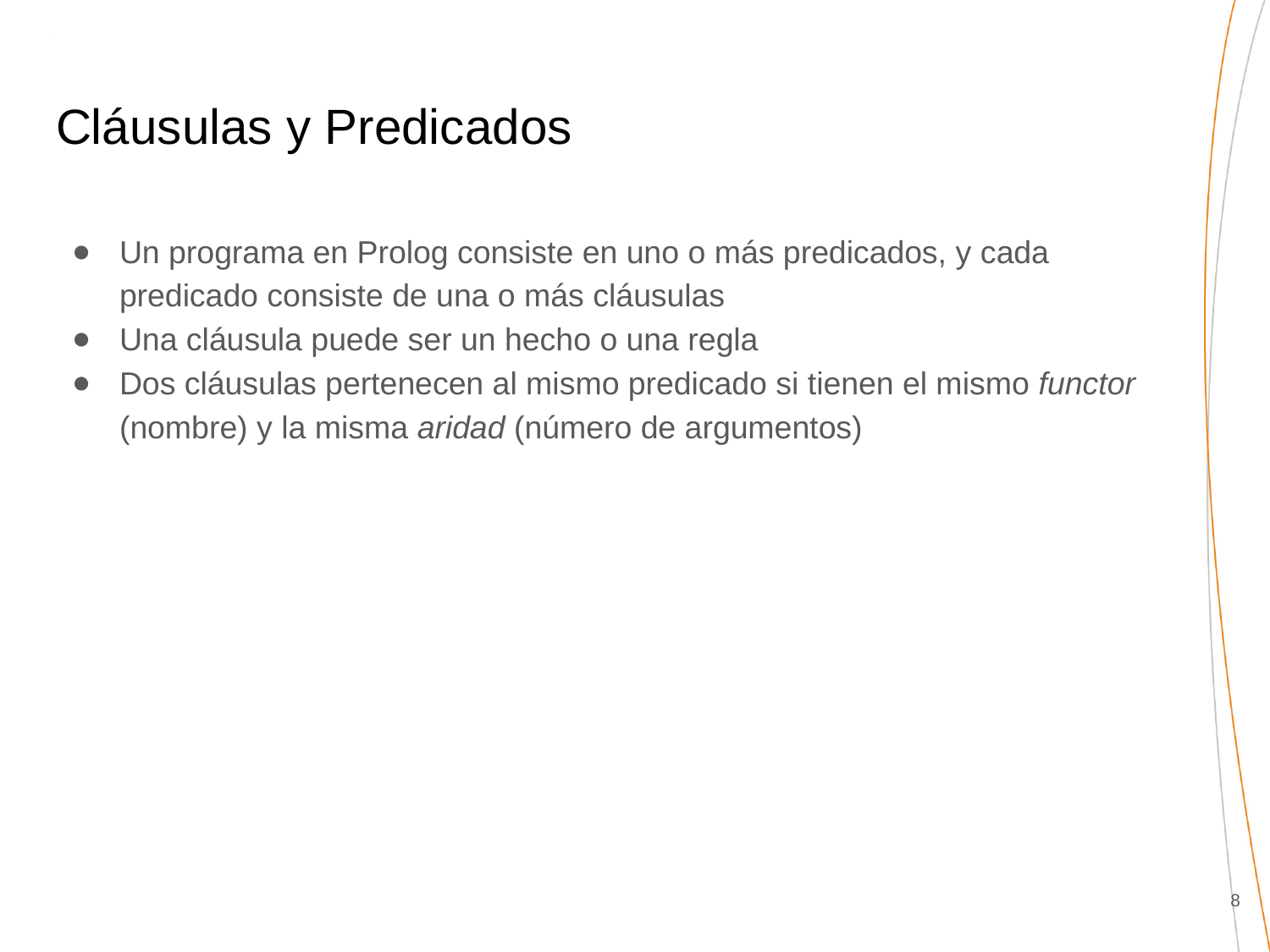

# Cláusulas y Predicados
Un programa en Prolog consiste en uno o más predicados, y cada predicado consiste de una o más cláusulas
Una cláusula puede ser un hecho o una regla
Dos cláusulas pertenecen al mismo predicado si tienen el mismo functor (nombre) y la misma aridad (número de argumentos)
8